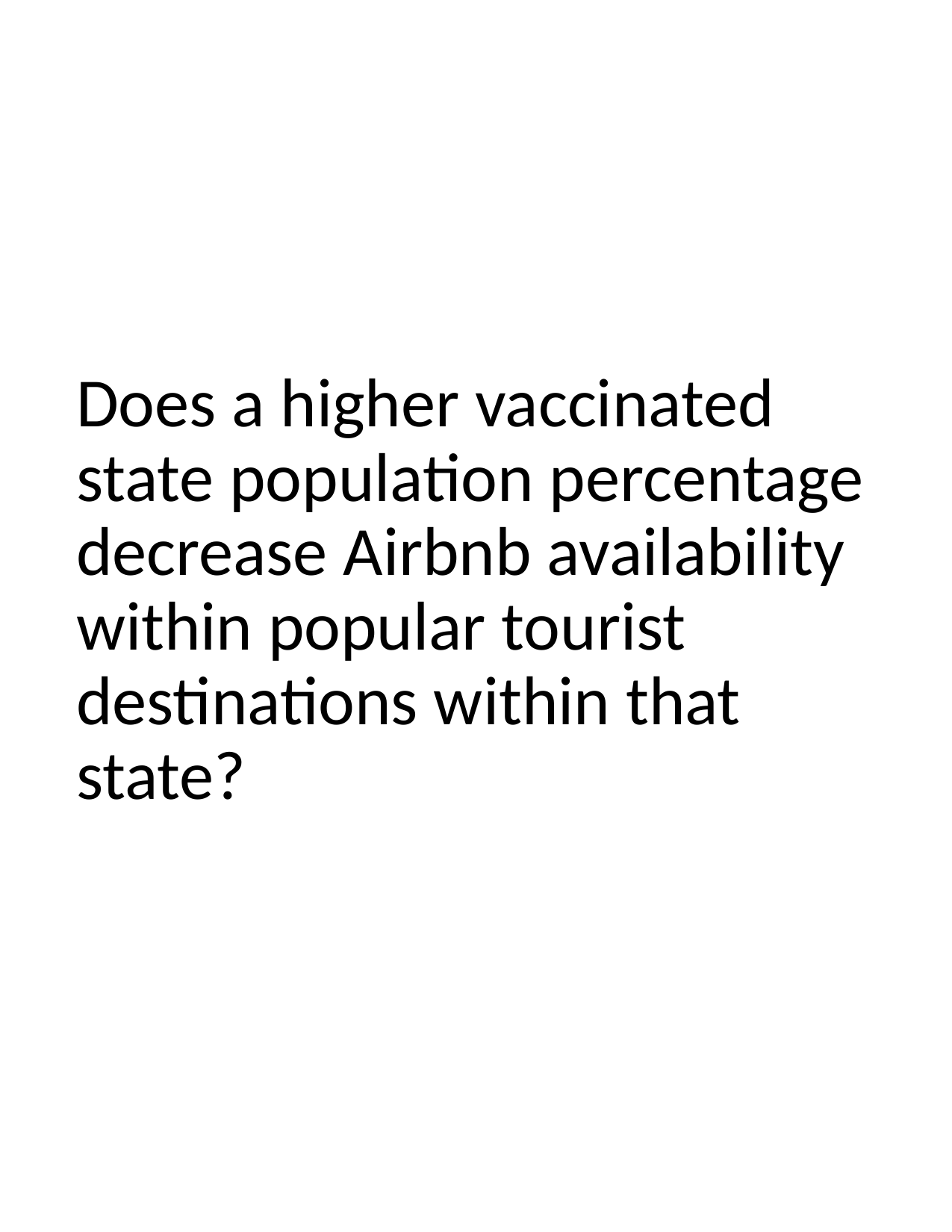

# Does a higher vaccinated state population percentage decrease Airbnb availability within popular tourist destinations within that state?